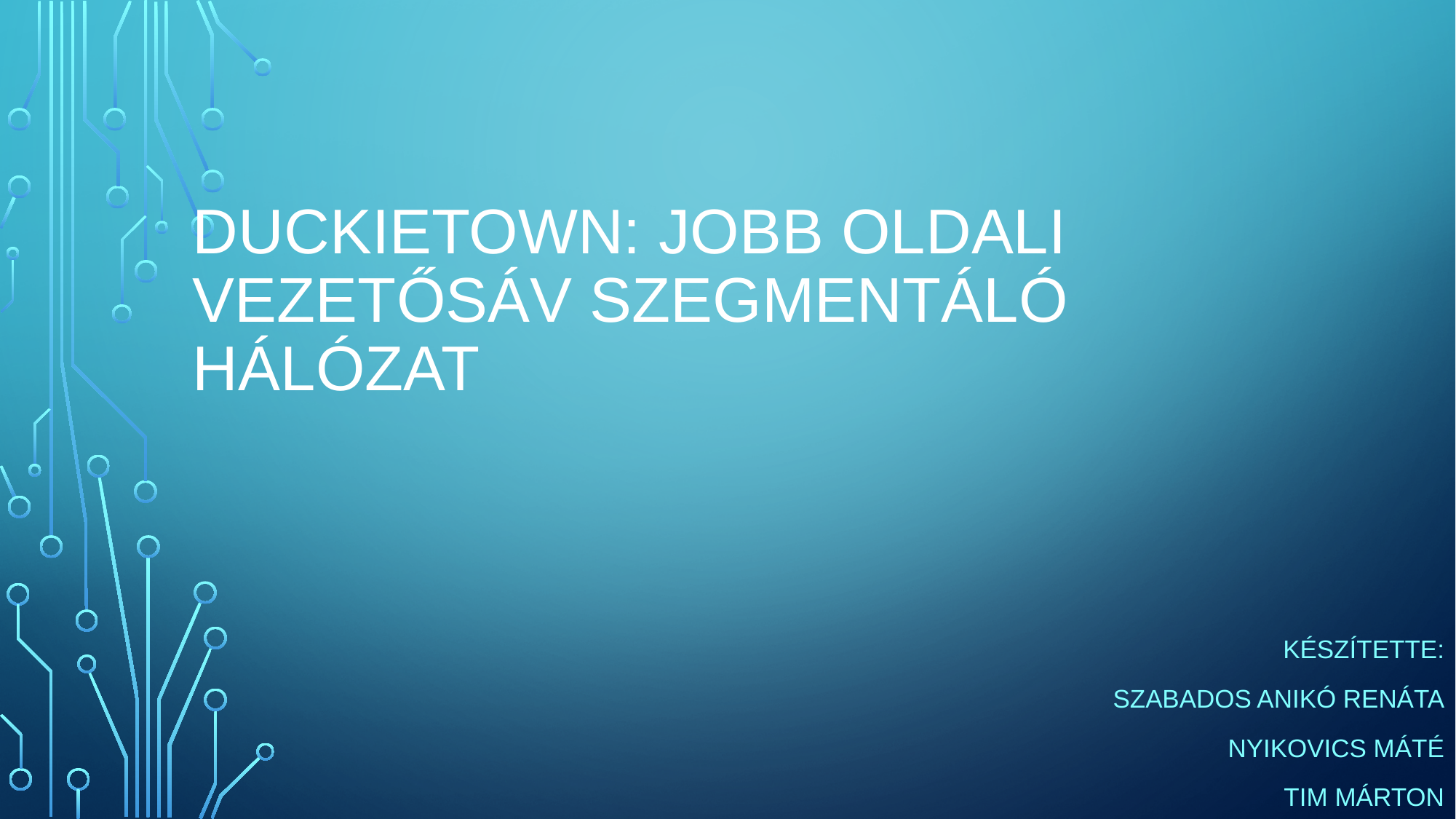

# Duckietown: Jobb oldali vezetősáv Szegmentáló Hálózat
Készítette:
Szabados Anikó Renáta
Nyikovics Máté
Tim Márton